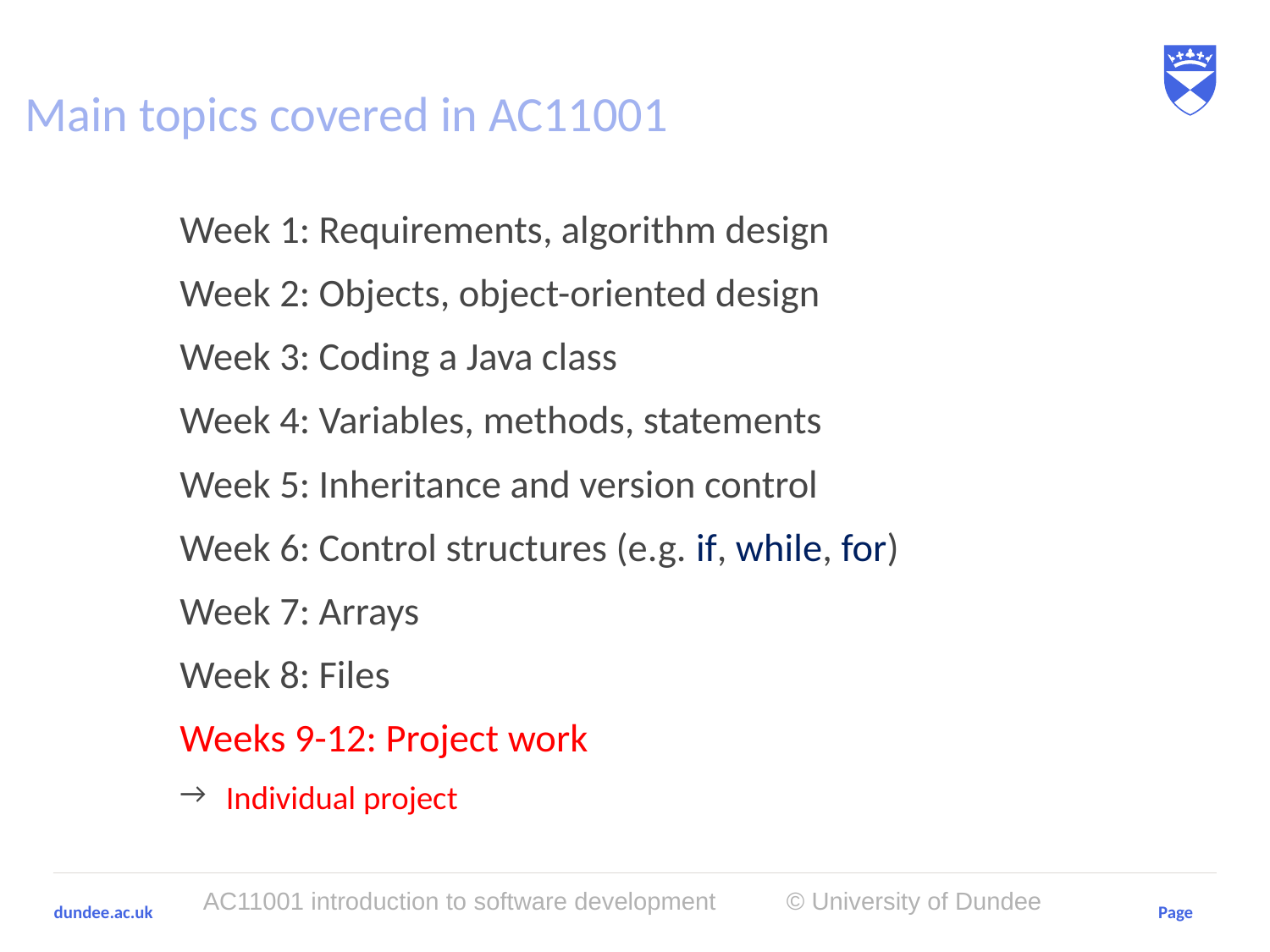

# Main topics covered in AC11001
Week 1: Requirements, algorithm design
Week 2: Objects, object-oriented design
Week 3: Coding a Java class
Week 4: Variables, methods, statements
Week 5: Inheritance and version control
Week 6: Control structures (e.g. if, while, for)
Week 7: Arrays
Week 8: Files
Weeks 9-12: Project work
Individual project
AC11001 introduction to software development          © University of Dundee